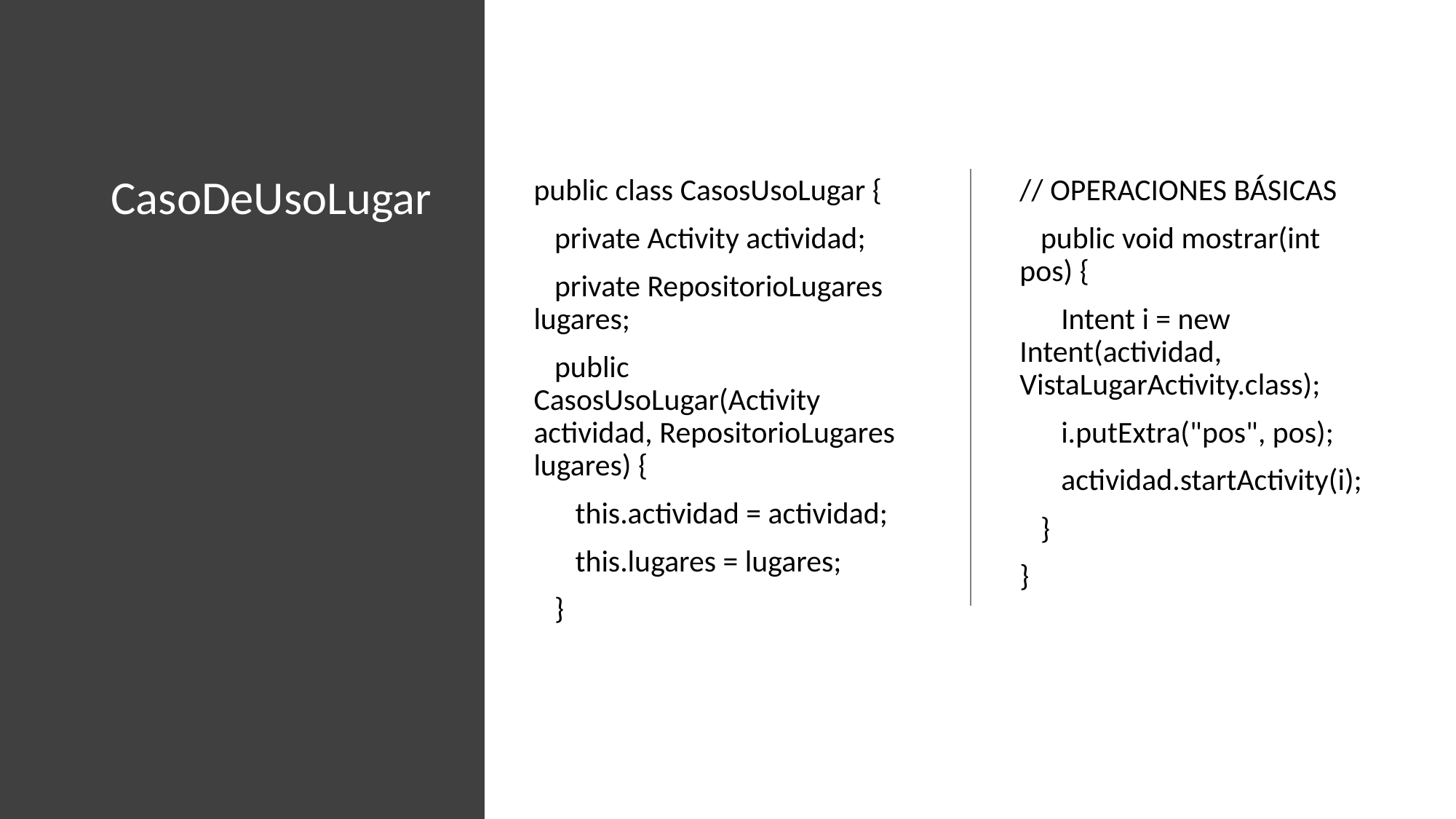

# CasoDeUsoLugar
public class CasosUsoLugar {
   private Activity actividad;
   private RepositorioLugares lugares;
   public CasosUsoLugar(Activity actividad, RepositorioLugares lugares) {
      this.actividad = actividad;
      this.lugares = lugares;
   }

// OPERACIONES BÁSICAS
   public void mostrar(int pos) {
      Intent i = new Intent(actividad, VistaLugarActivity.class);
      i.putExtra("pos", pos);
      actividad.startActivity(i);
   }
}